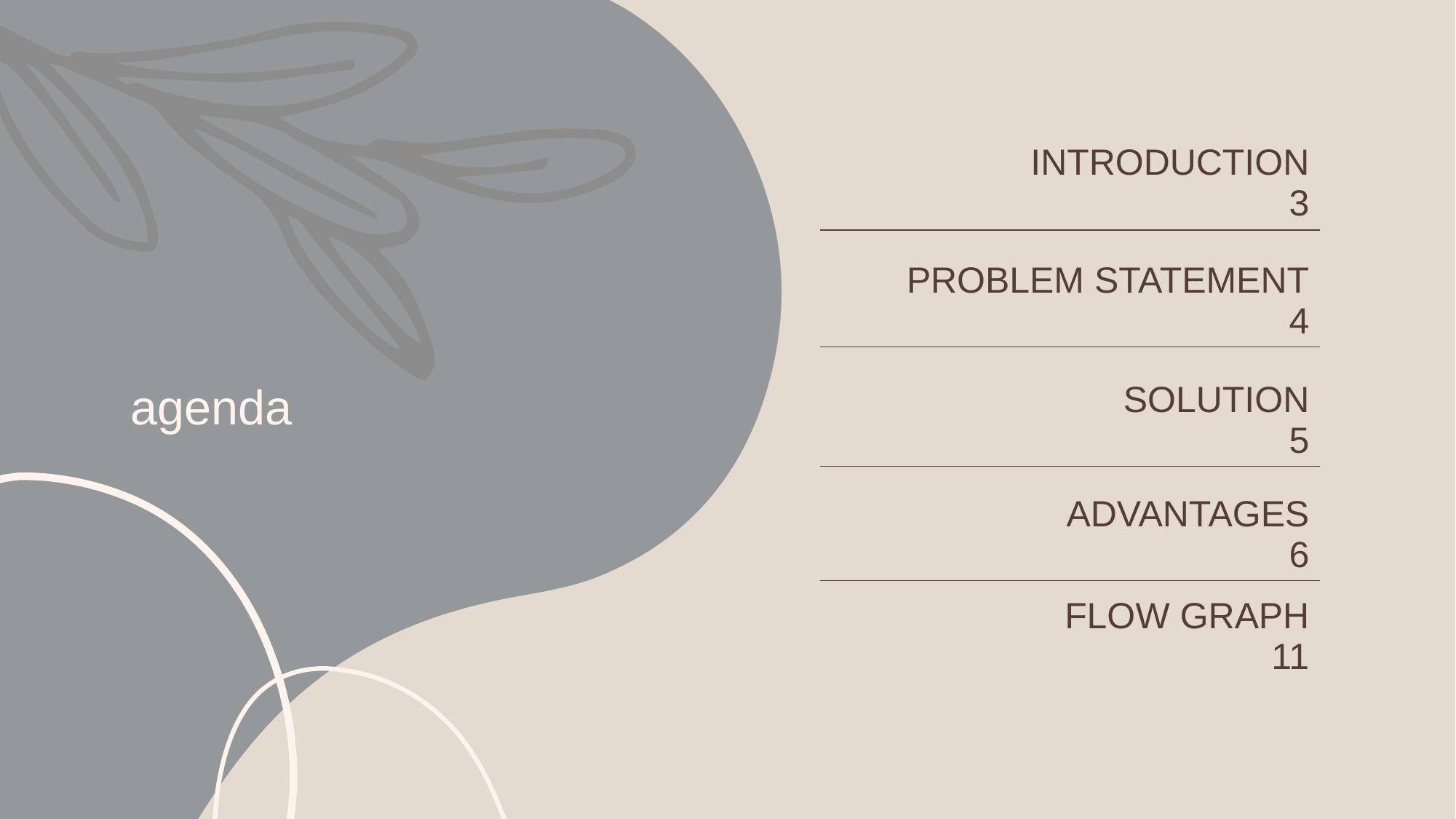

# agenda
| INTRODUCTION 3 |
| --- |
| PROBLEM STATEMENT 4 |
| SOLUTION 5 |
| ADVANTAGES 6 |
| FLOW GRAPH 11 |